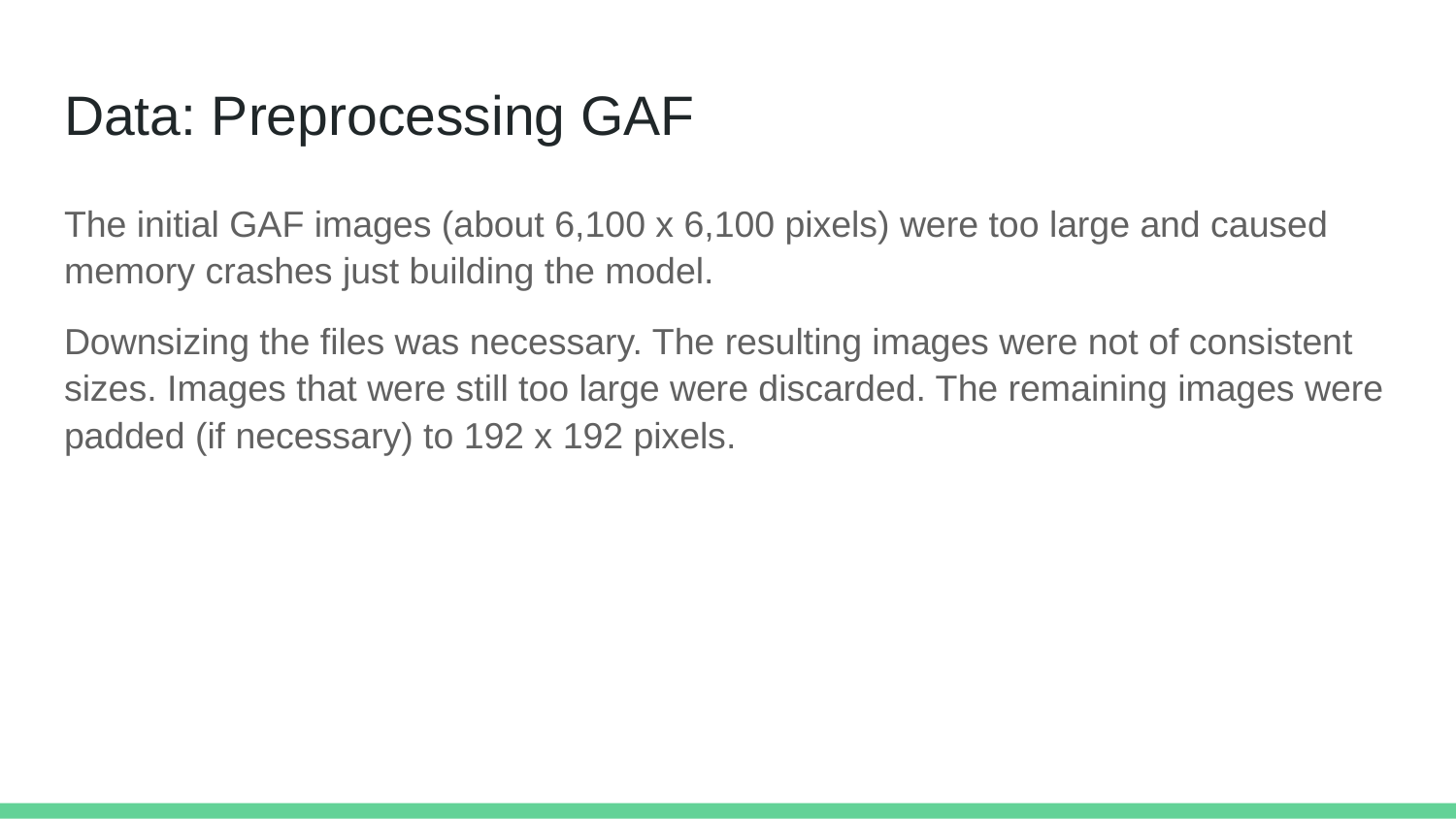

# Data: Preprocessing GAF
The initial GAF images (about 6,100 x 6,100 pixels) were too large and caused memory crashes just building the model.
Downsizing the files was necessary. The resulting images were not of consistent sizes. Images that were still too large were discarded. The remaining images were padded (if necessary) to 192 x 192 pixels.